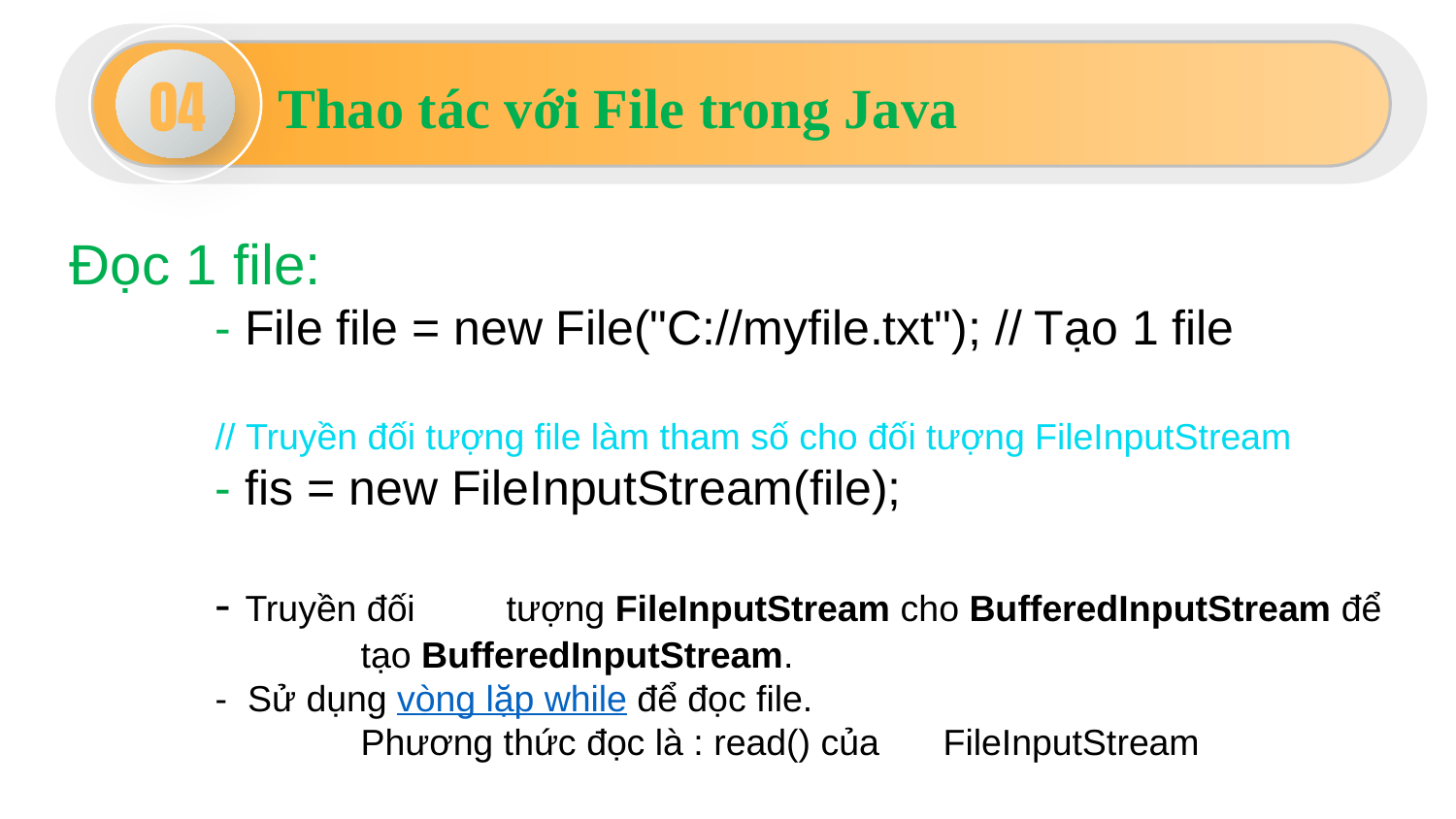

04
Thao tác với File trong Java
Đọc 1 file:
	- File file = new File("C://myfile.txt"); // Tạo 1 file

	// Truyền đối tượng file làm tham số cho đối tượng FileInputStream
	- fis = new FileInputStream(file);

	- Truyền đối 	tượng FileInputStream cho BufferedInputStream để 		tạo BufferedInputStream.
	-  Sử dụng vòng lặp while để đọc file.
		Phương thức đọc là : read() của 	FileInputStream